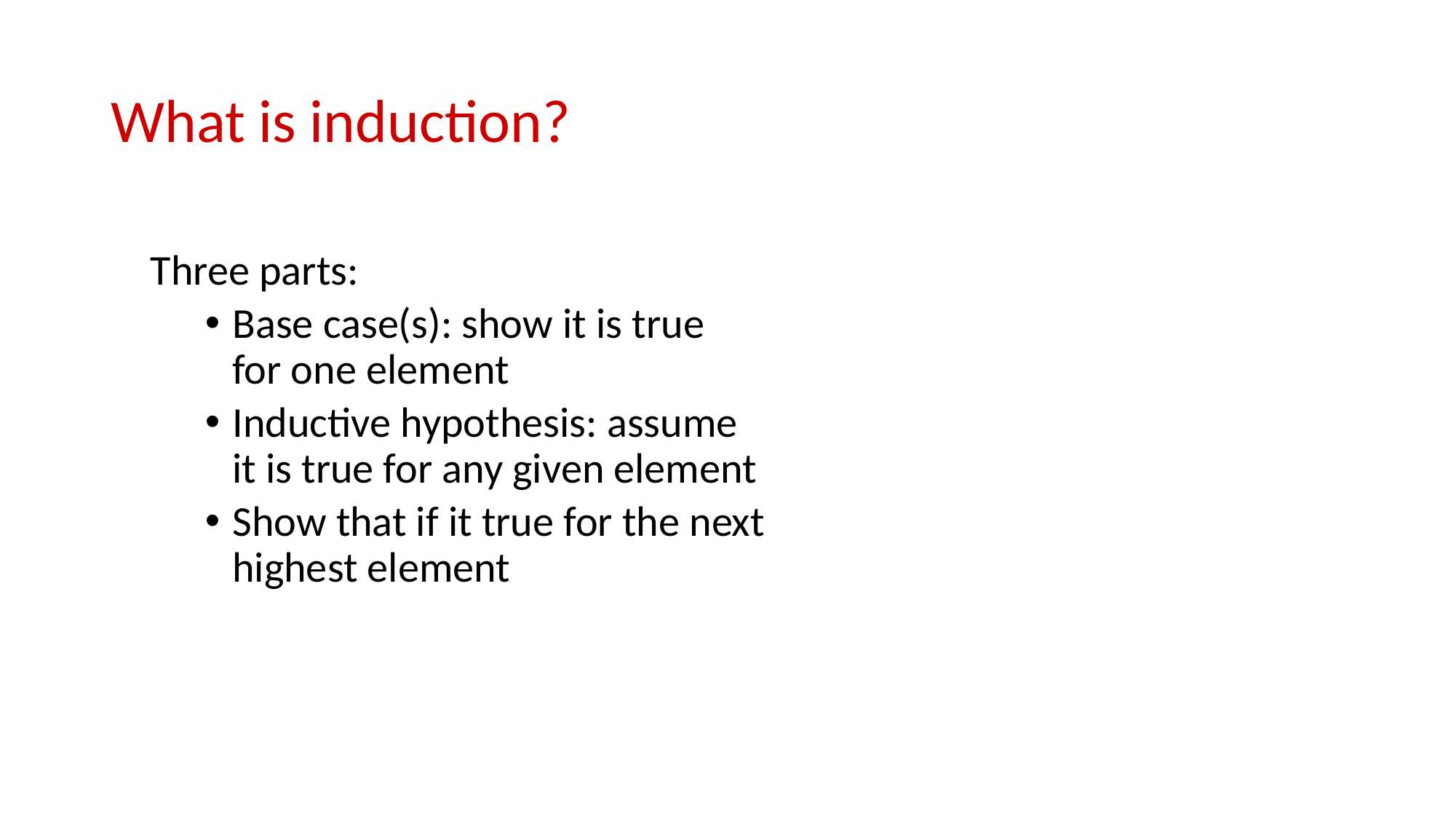

# What is induction?

Three parts:
Base case(s): show it is true
for one element
Inductive hypothesis: assume
it is true for any given element
Show that if it true for the next
highest element